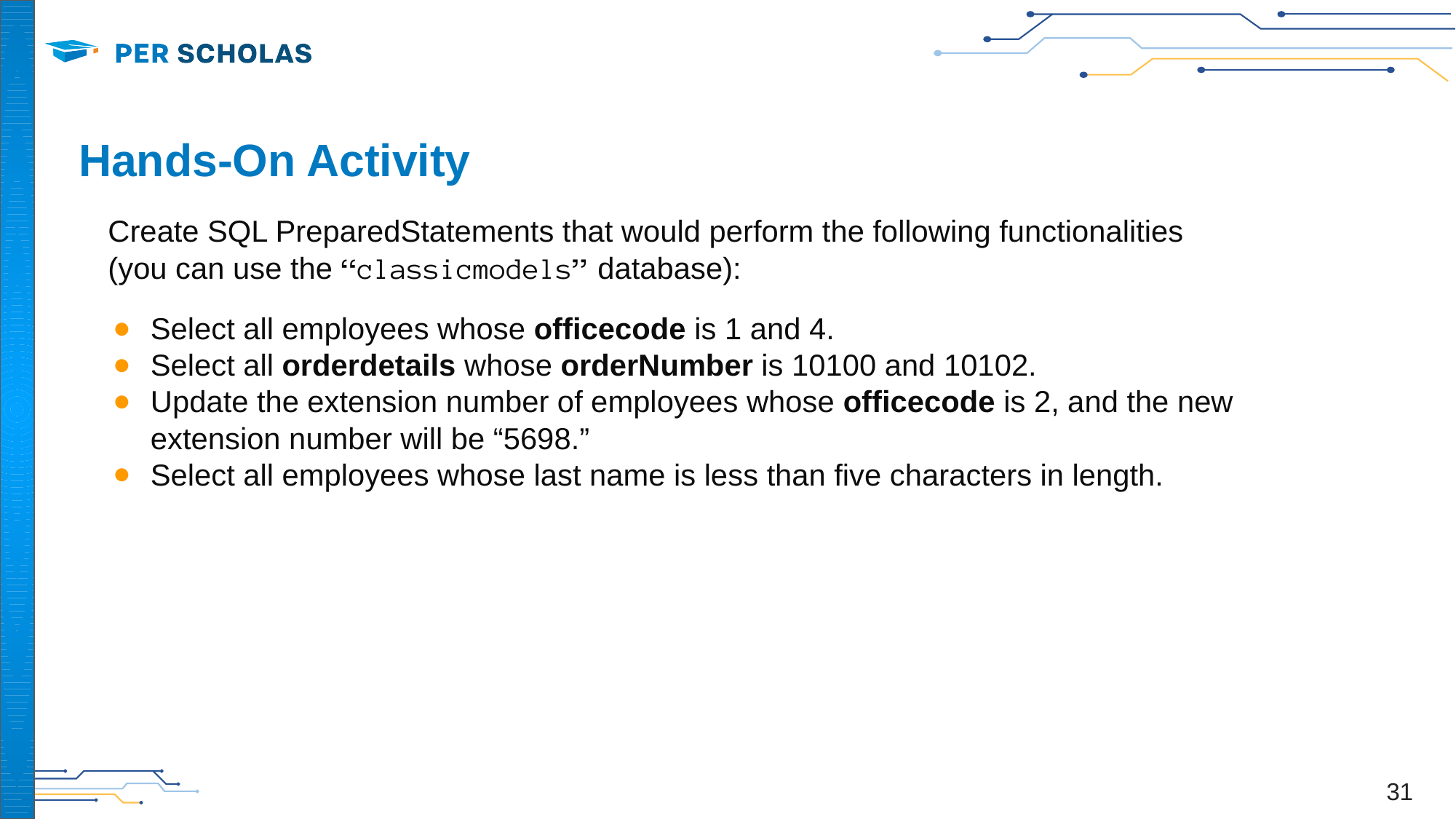

# Hands-On Activity
Create SQL PreparedStatements that would perform the following functionalities (you can use the “classicmodels” database):
Select all employees whose officecode is 1 and 4.
Select all orderdetails whose orderNumber is 10100 and 10102.
Update the extension number of employees whose officecode is 2, and the new extension number will be “5698.”
Select all employees whose last name is less than five characters in length.

31